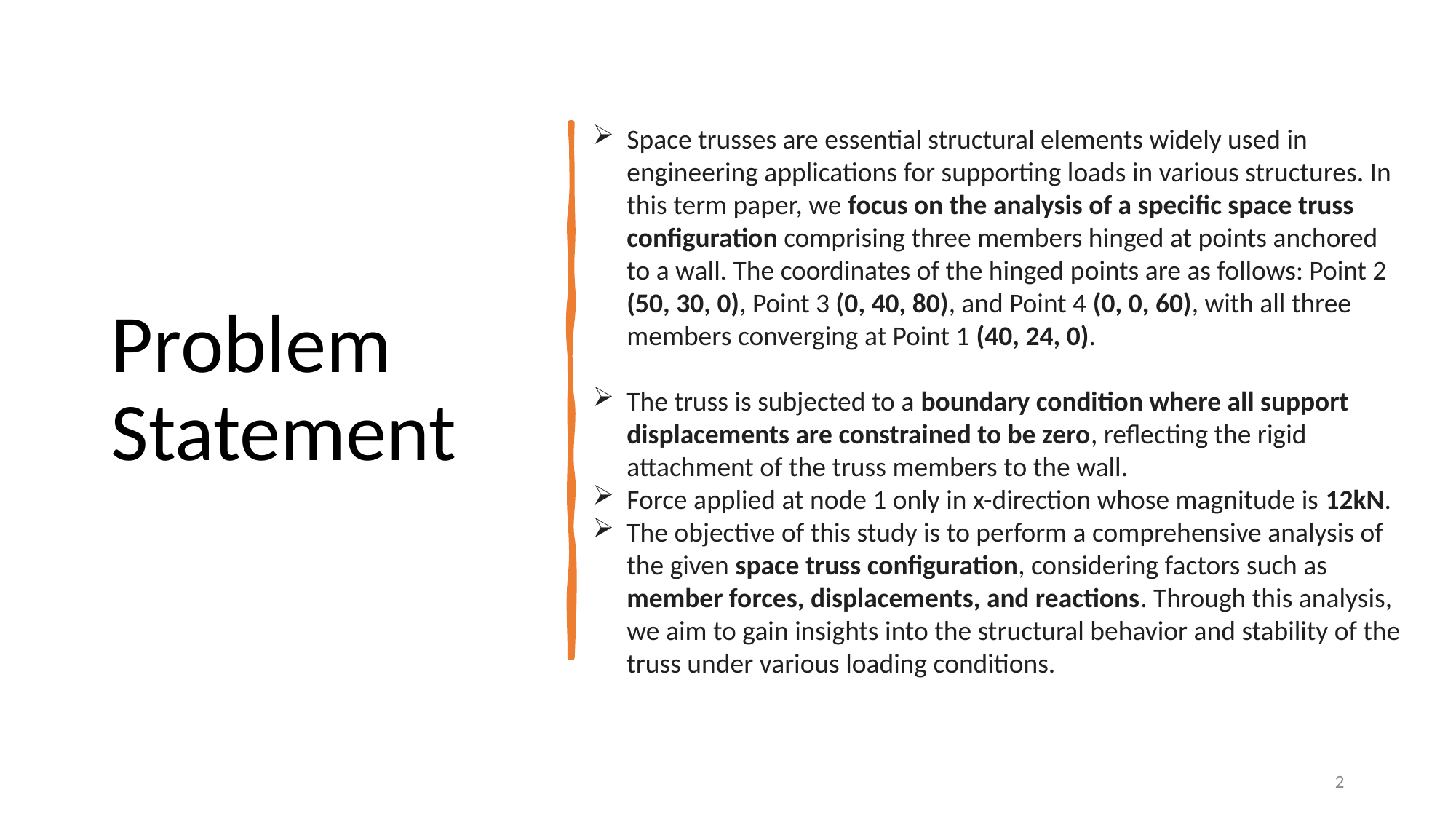

# Problem Statement

Space trusses are essential structural elements widely used in engineering applications for supporting loads in various structures. In this term paper, we focus on the analysis of a specific space truss configuration comprising three members hinged at points anchored to a wall. The coordinates of the hinged points are as follows: Point 2 (50, 30, 0), Point 3 (0, 40, 80), and Point 4 (0, 0, 60), with all three members converging at Point 1 (40, 24, 0).

The truss is subjected to a boundary condition where all support displacements are constrained to be zero, reflecting the rigid attachment of the truss members to the wall.
Force applied at node 1 only in x-direction whose magnitude is 12kN.
The objective of this study is to perform a comprehensive analysis of the given space truss configuration, considering factors such as member forces, displacements, and reactions. Through this analysis, we aim to gain insights into the structural behavior and stability of the truss under various loading conditions.

IIT Madras
2